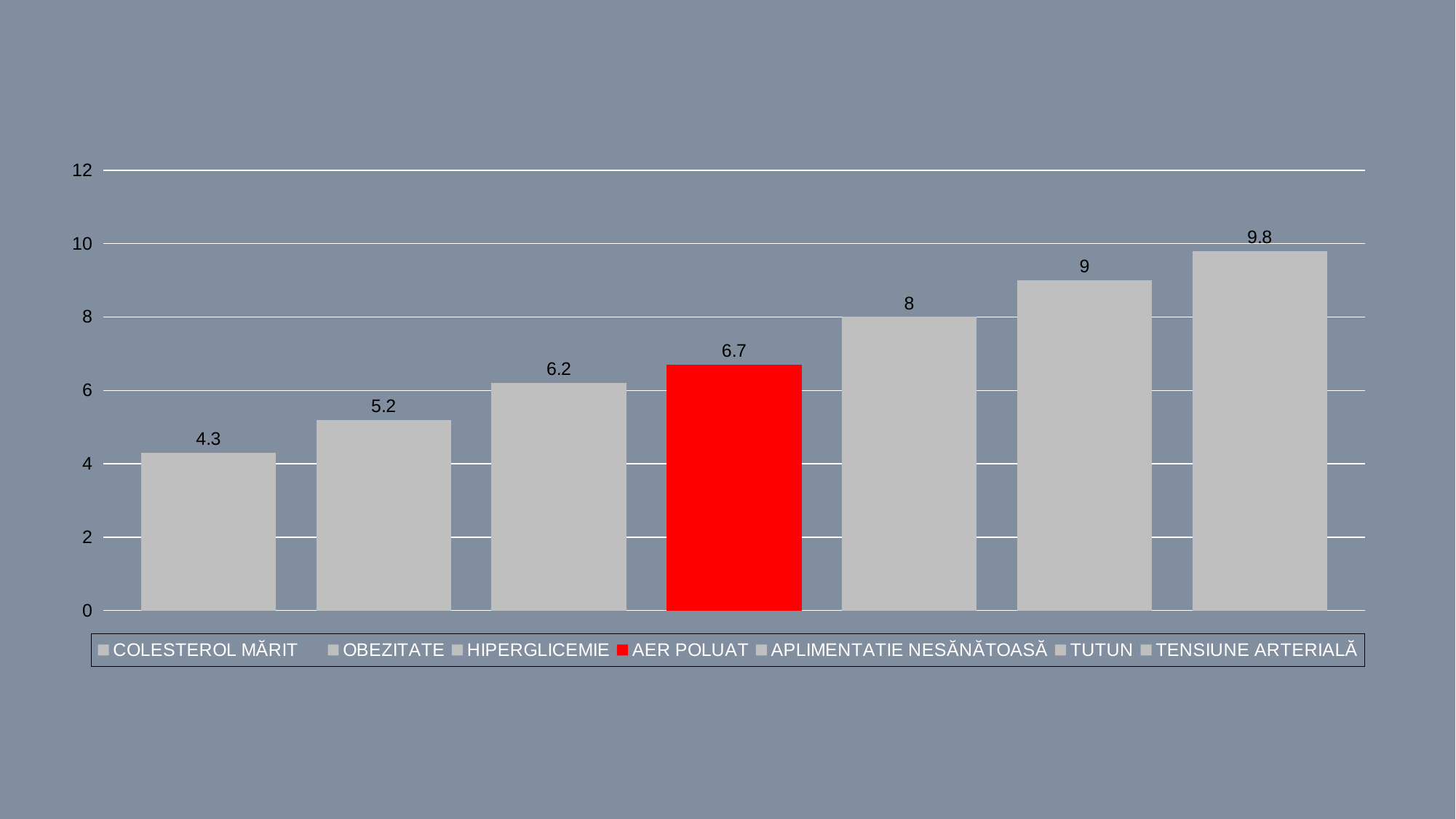

### Chart

| Category | COLESTEROL MĂRIT      | OBEZITATE | HIPERGLICEMIE | AER POLUAT | APLIMENTATIE NESĂNĂTOASĂ | TUTUN | TENSIUNE ARTERIALĂ |
|---|---|---|---|---|---|---|---|
| Category 1 | 4.3 | 5.2 | 6.2 | 6.7 | 8.0 | 9.0 | 9.8 |